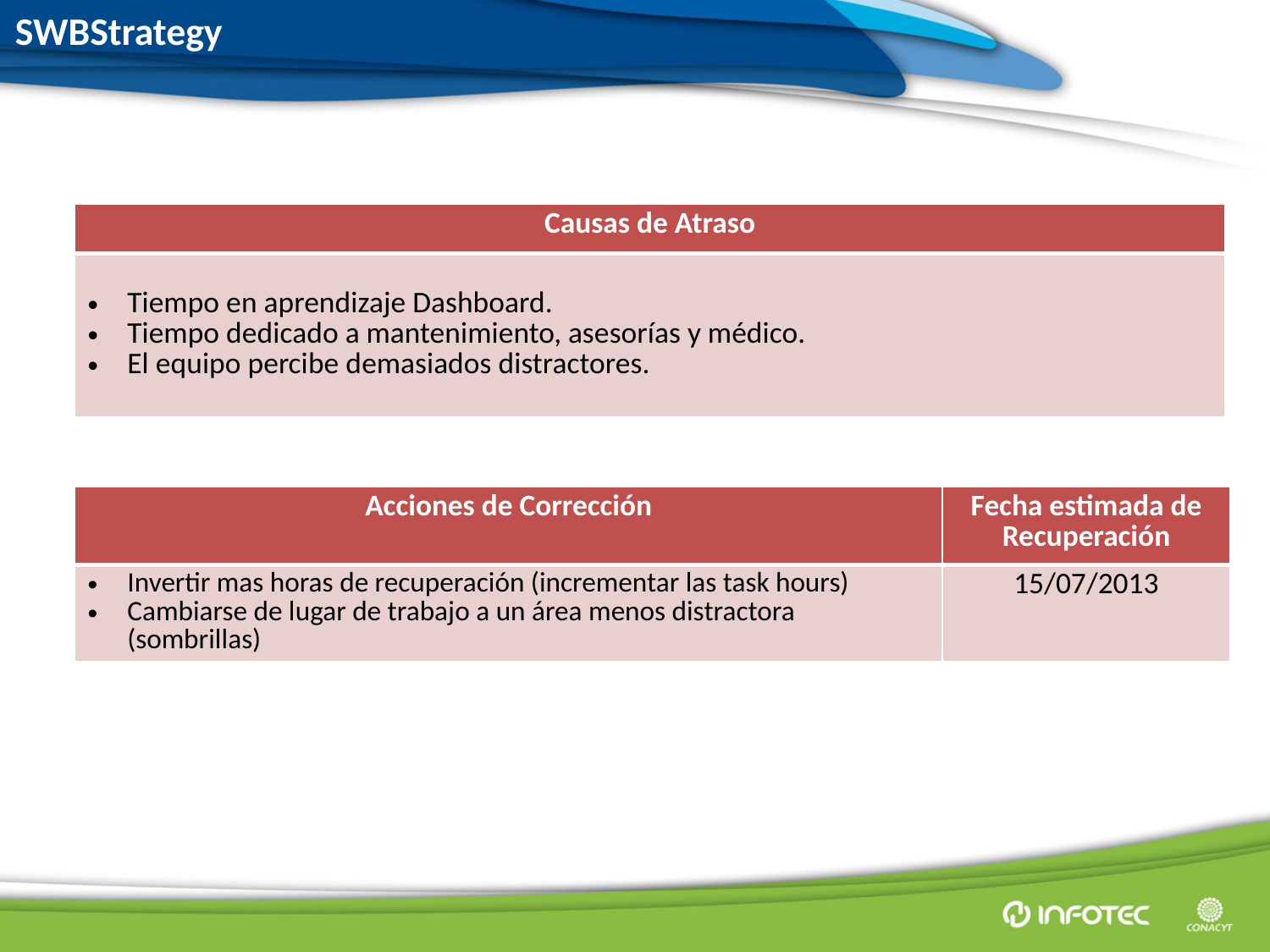

SWBStrategy
| Causas de Atraso |
| --- |
| Tiempo en aprendizaje Dashboard. Tiempo dedicado a mantenimiento, asesorías y médico. El equipo percibe demasiados distractores. |
| Acciones de Corrección | Fecha estimada de Recuperación |
| --- | --- |
| Invertir mas horas de recuperación (incrementar las task hours) Cambiarse de lugar de trabajo a un área menos distractora (sombrillas) | 15/07/2013 |